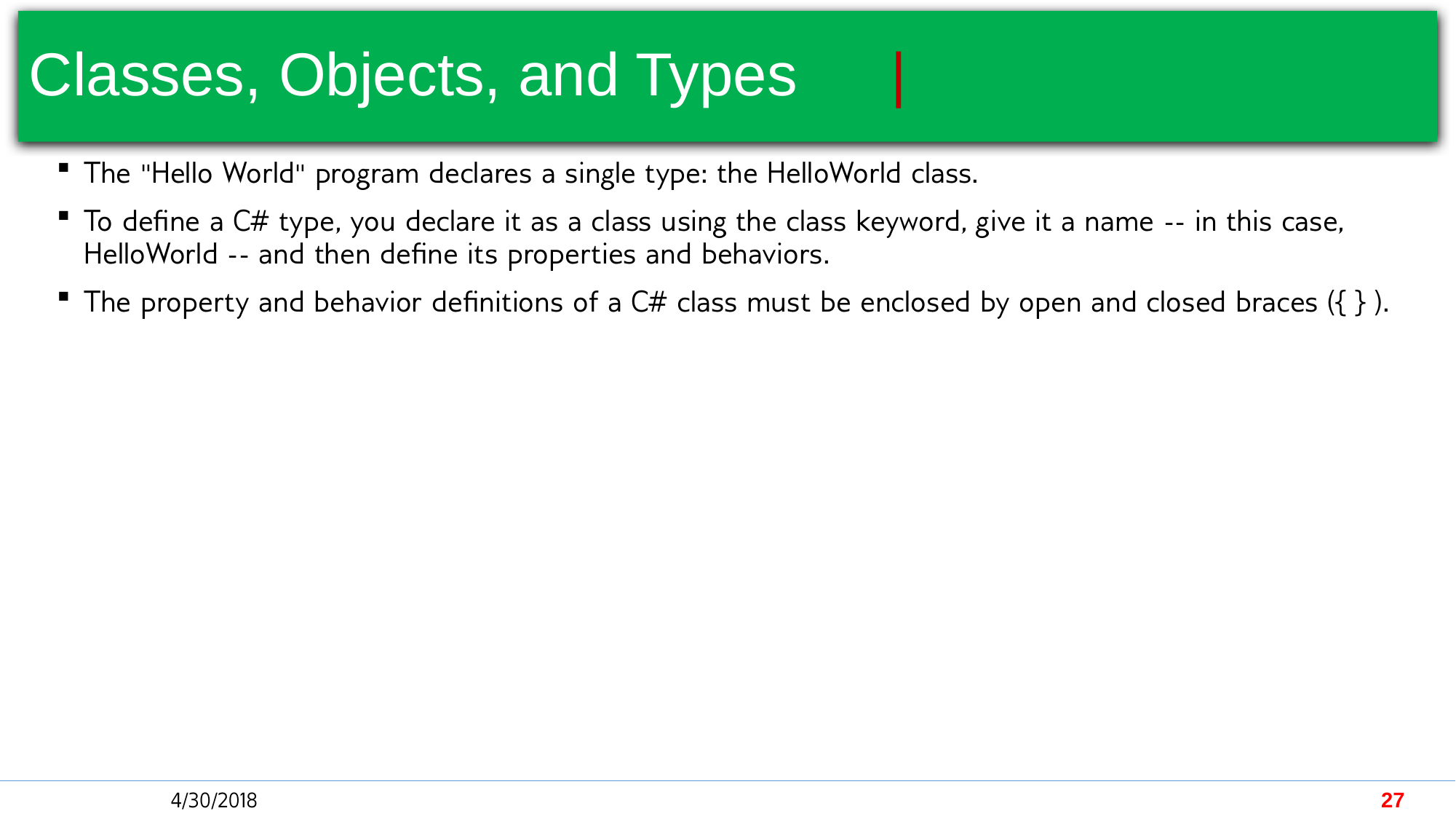

# Classes, Objects, and Types						    |
The "Hello World" program declares a single type: the HelloWorld class.
To define a C# type, you declare it as a class using the class keyword, give it a name -- in this case, HelloWorld -- and then define its properties and behaviors.
The property and behavior definitions of a C# class must be enclosed by open and closed braces ({ } ).
4/30/2018
27